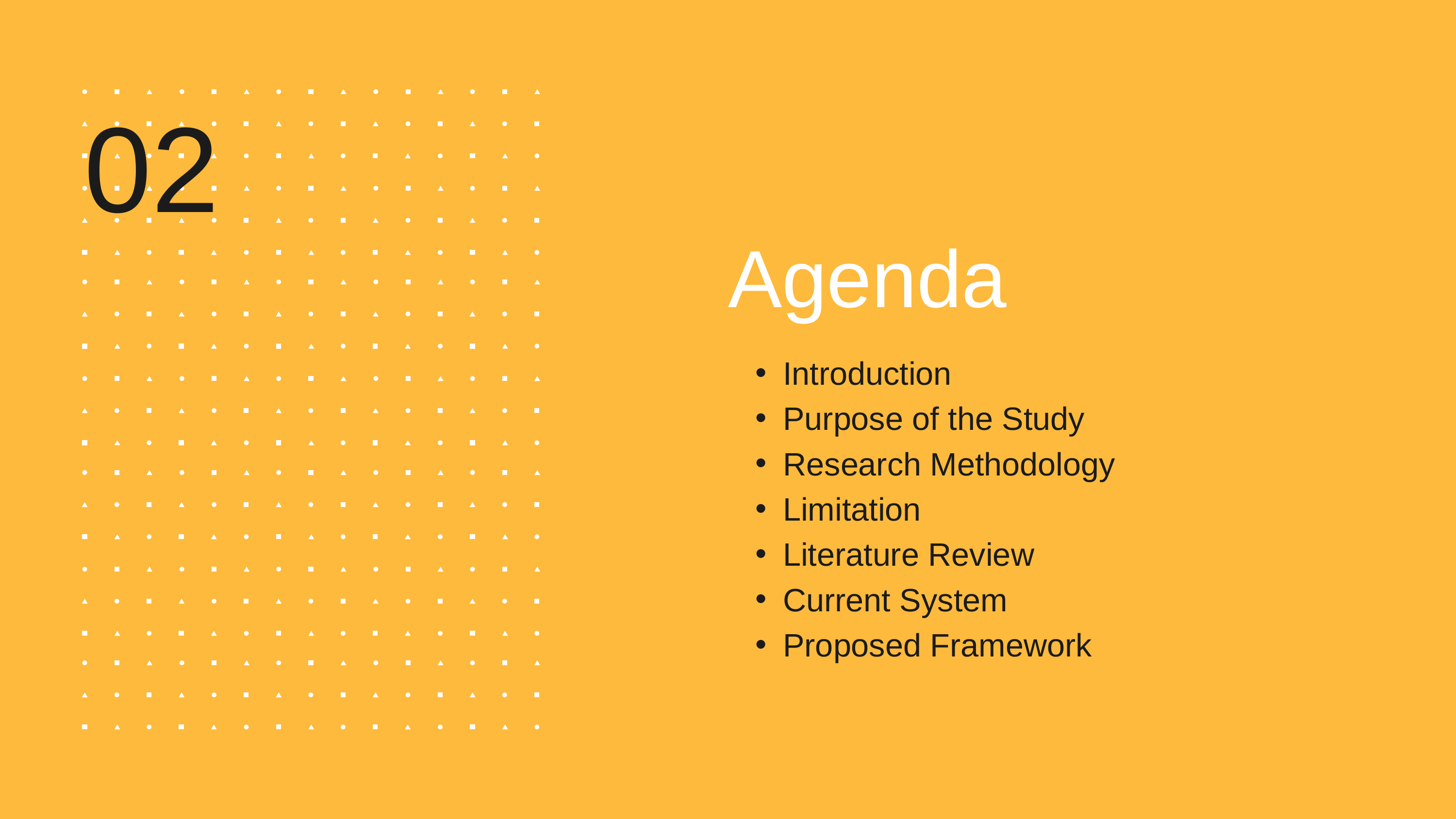

02

Agenda
Introduction
Purpose of the Study
Research Methodology
Limitation
Literature Review
Current System
Proposed Framework